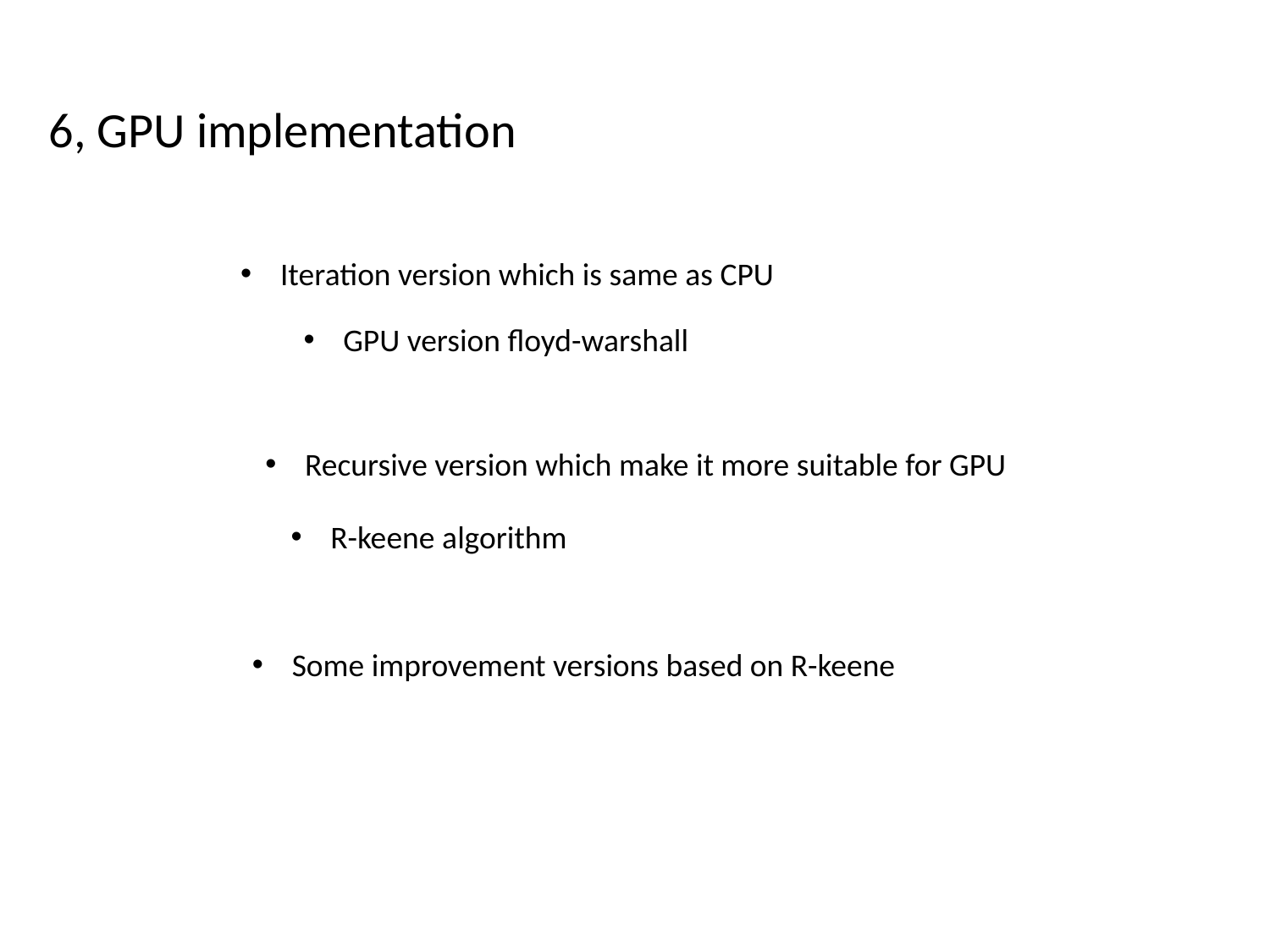

# 6, GPU implementation
Iteration version which is same as CPU
GPU version floyd-warshall
Recursive version which make it more suitable for GPU
R-keene algorithm
Some improvement versions based on R-keene